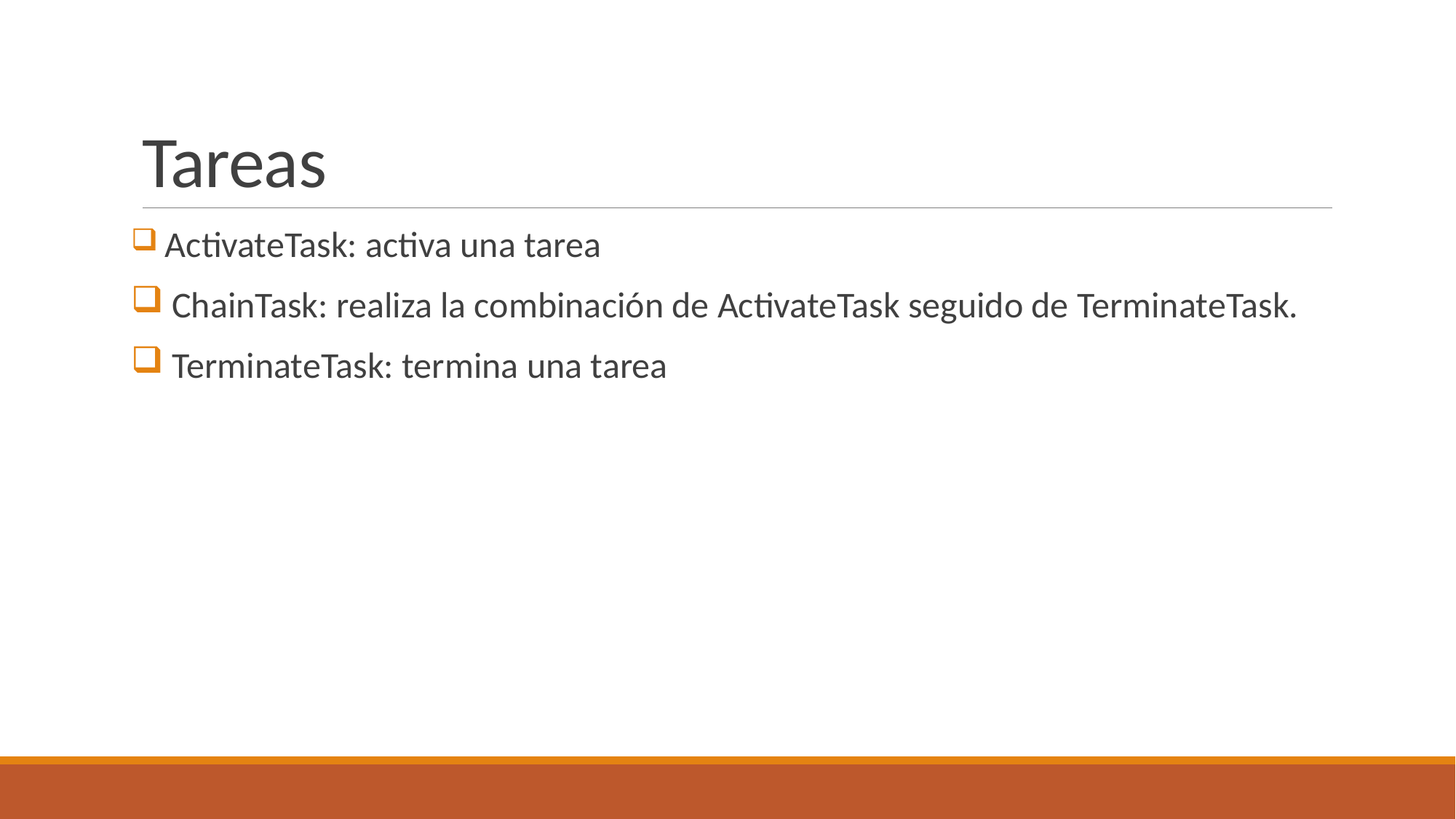

# Tareas
 ActivateTask: activa una tarea
 ChainTask: realiza la combinación de ActivateTask seguido de TerminateTask.
 TerminateTask: termina una tarea